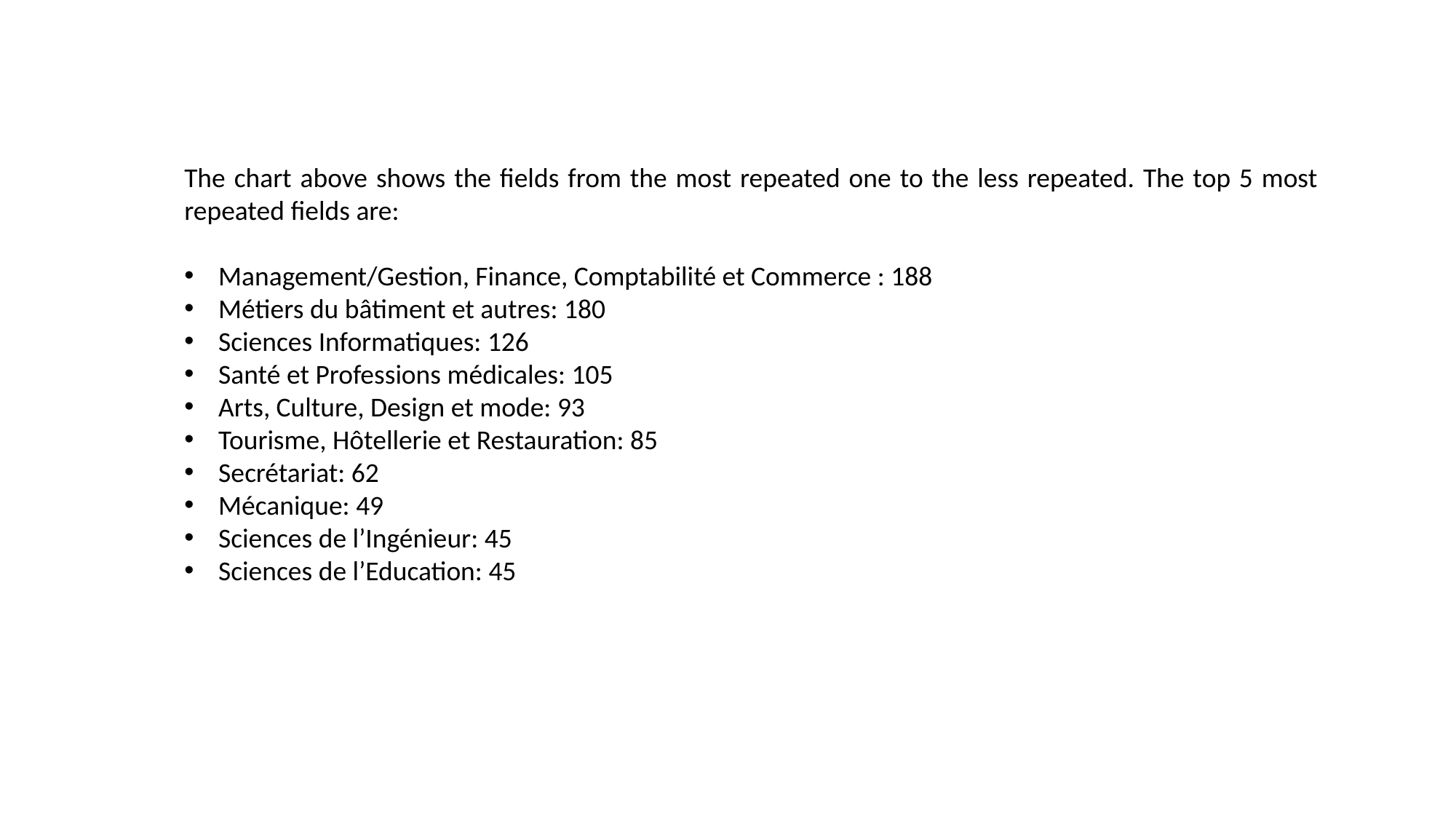

The chart above shows the fields from the most repeated one to the less repeated. The top 5 most repeated fields are:

Management/Gestion, Finance, Comptabilité et Commerce : 188
Métiers du bâtiment et autres: 180
Sciences Informatiques: 126
Santé et Professions médicales: 105
Arts, Culture, Design et mode: 93
Tourisme, Hôtellerie et Restauration: 85
Secrétariat: 62
Mécanique: 49
Sciences de l’Ingénieur: 45
Sciences de l’Education: 45